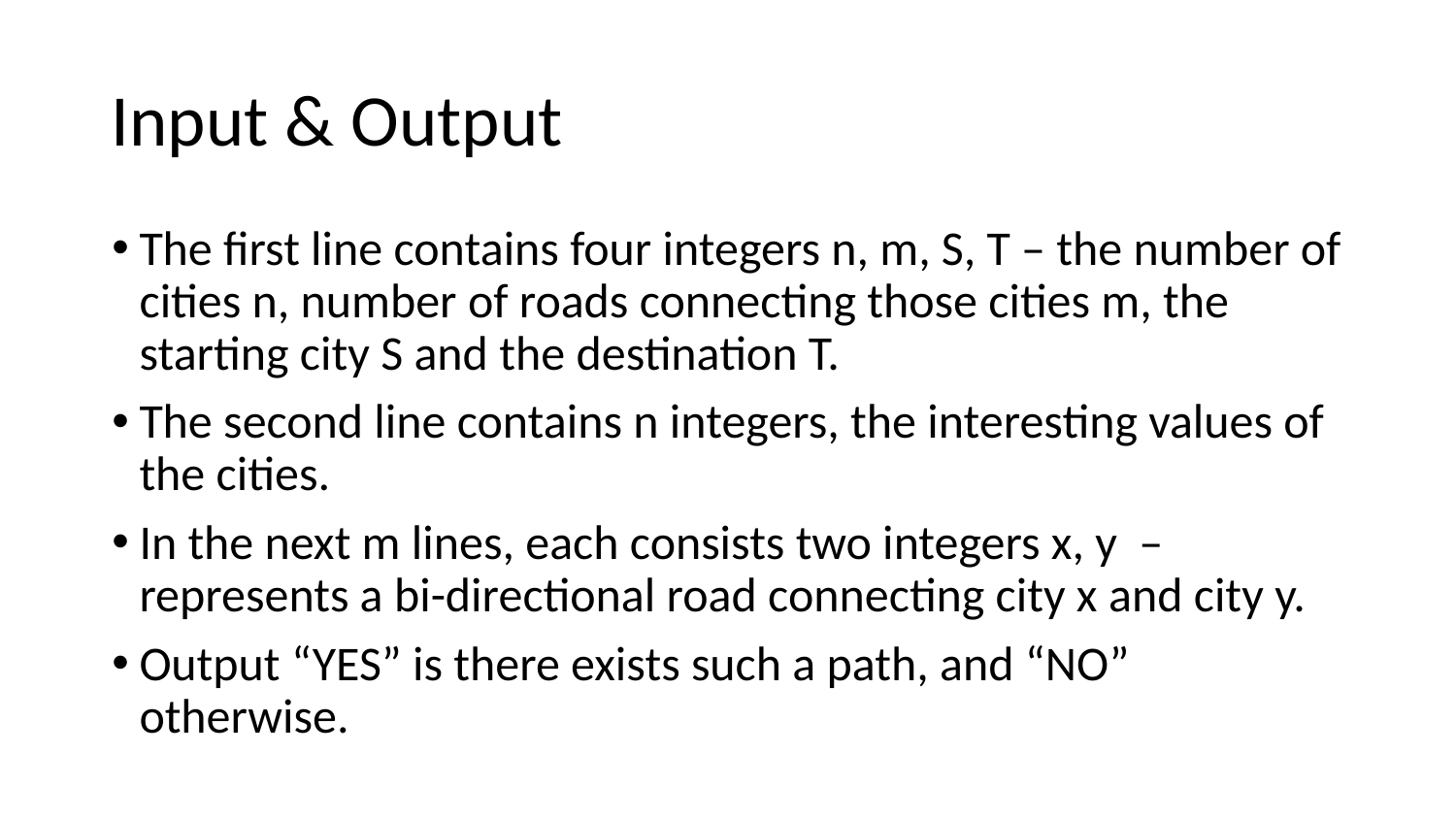

# Input & Output
The first line contains four integers n, m, S, T – the number of cities n, number of roads connecting those cities m, the starting city S and the destination T.
The second line contains n integers, the interesting values of the cities.
In the next m lines, each consists two integers x, y  – represents a bi-directional road connecting city x and city y.
Output “YES” is there exists such a path, and “NO” otherwise.